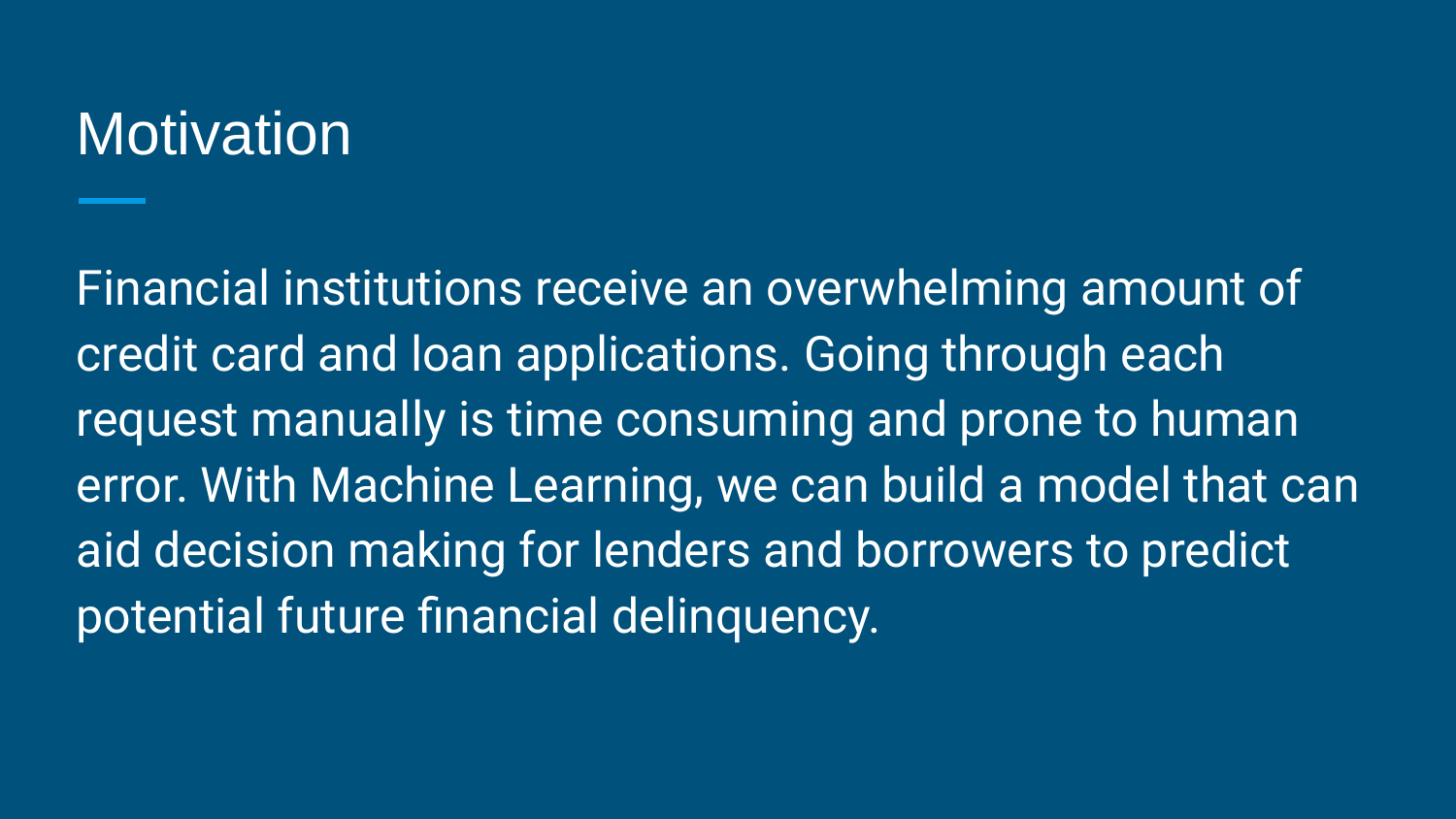

# Motivation
Financial institutions receive an overwhelming amount of credit card and loan applications. Going through each request manually is time consuming and prone to human error. With Machine Learning, we can build a model that can aid decision making for lenders and borrowers to predict potential future financial delinquency.